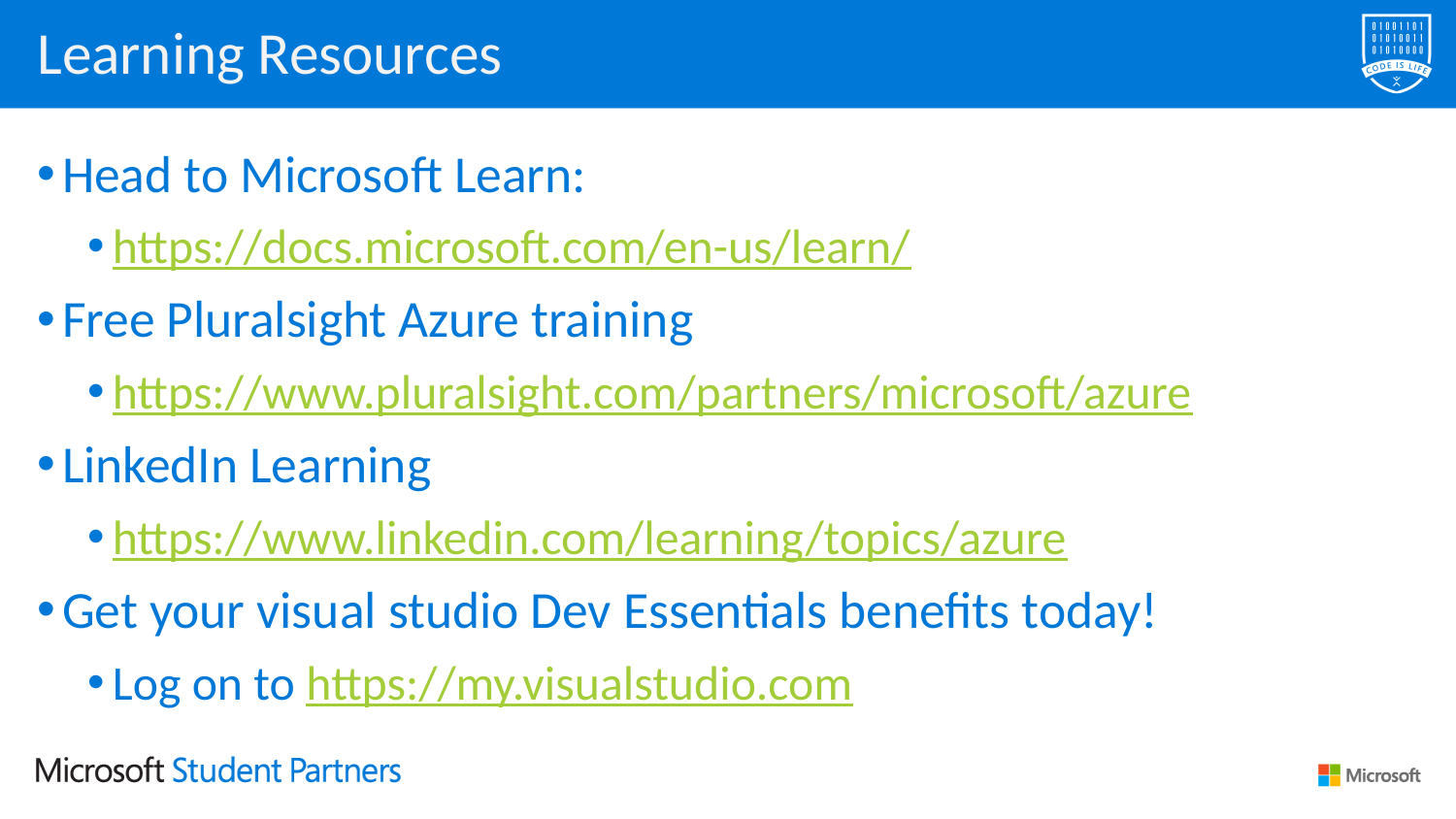

# Learning Resources
Head to Microsoft Learn:
https://docs.microsoft.com/en-us/learn/
Free Pluralsight Azure training
https://www.pluralsight.com/partners/microsoft/azure
LinkedIn Learning
https://www.linkedin.com/learning/topics/azure
Get your visual studio Dev Essentials benefits today!
Log on to https://my.visualstudio.com